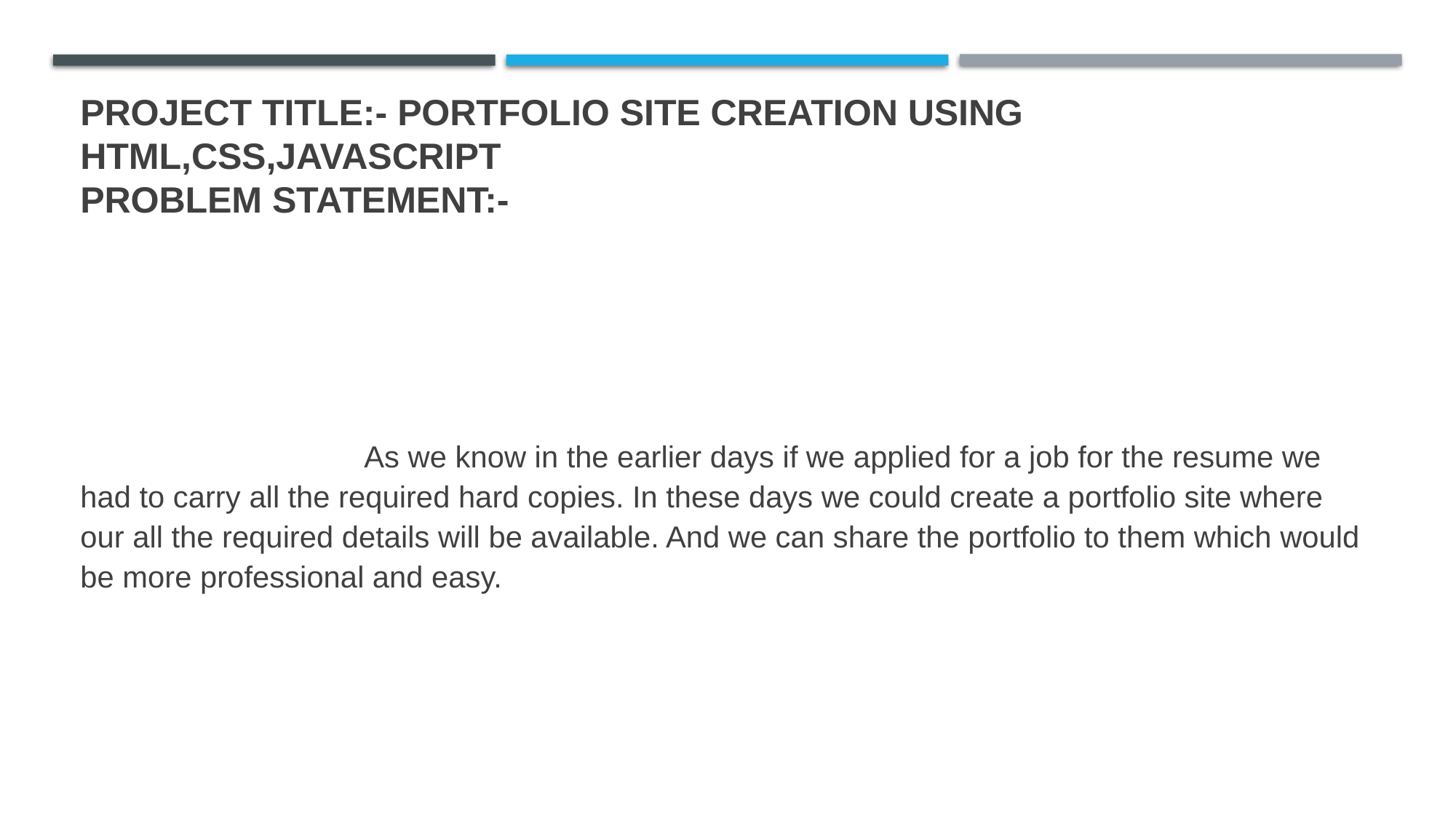

# Project title:- Portfolio site creation using html,css,javascript problem statement:-
                                                                                                                                                                                                                               As we know in the earlier days if we applied for a job for the resume we had to carry all the required hard copies. In these days we could create a portfolio site where our all the required details will be available. And we can share the portfolio to them which would be more professional and easy.